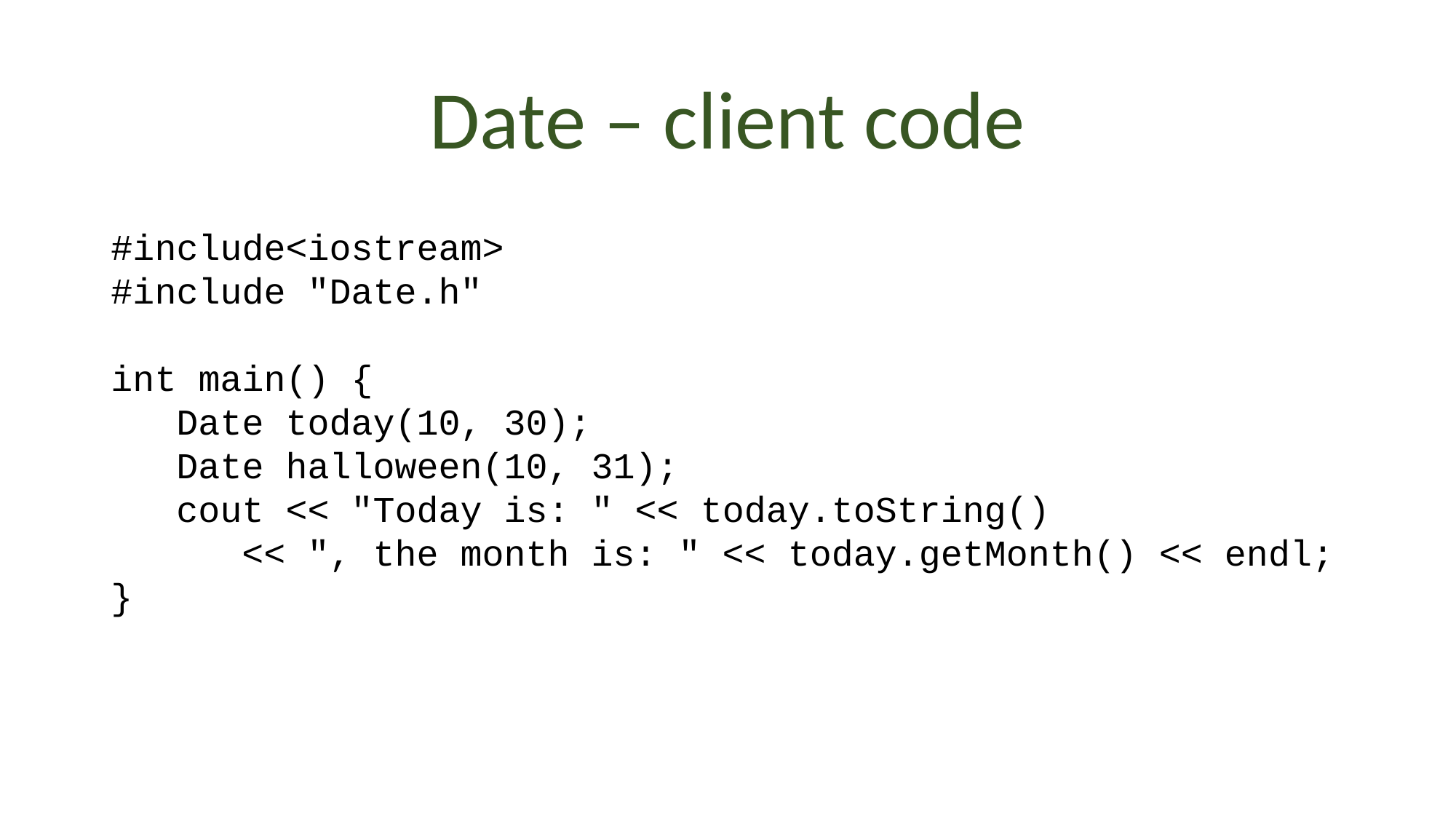

# Date – client code
#include<iostream>
#include "Date.h"

int main() {
   Date today(10, 30);
   Date halloween(10, 31);
   cout << "Today is: " << today.toString()
      << ", the month is: " << today.getMonth() << endl;
}